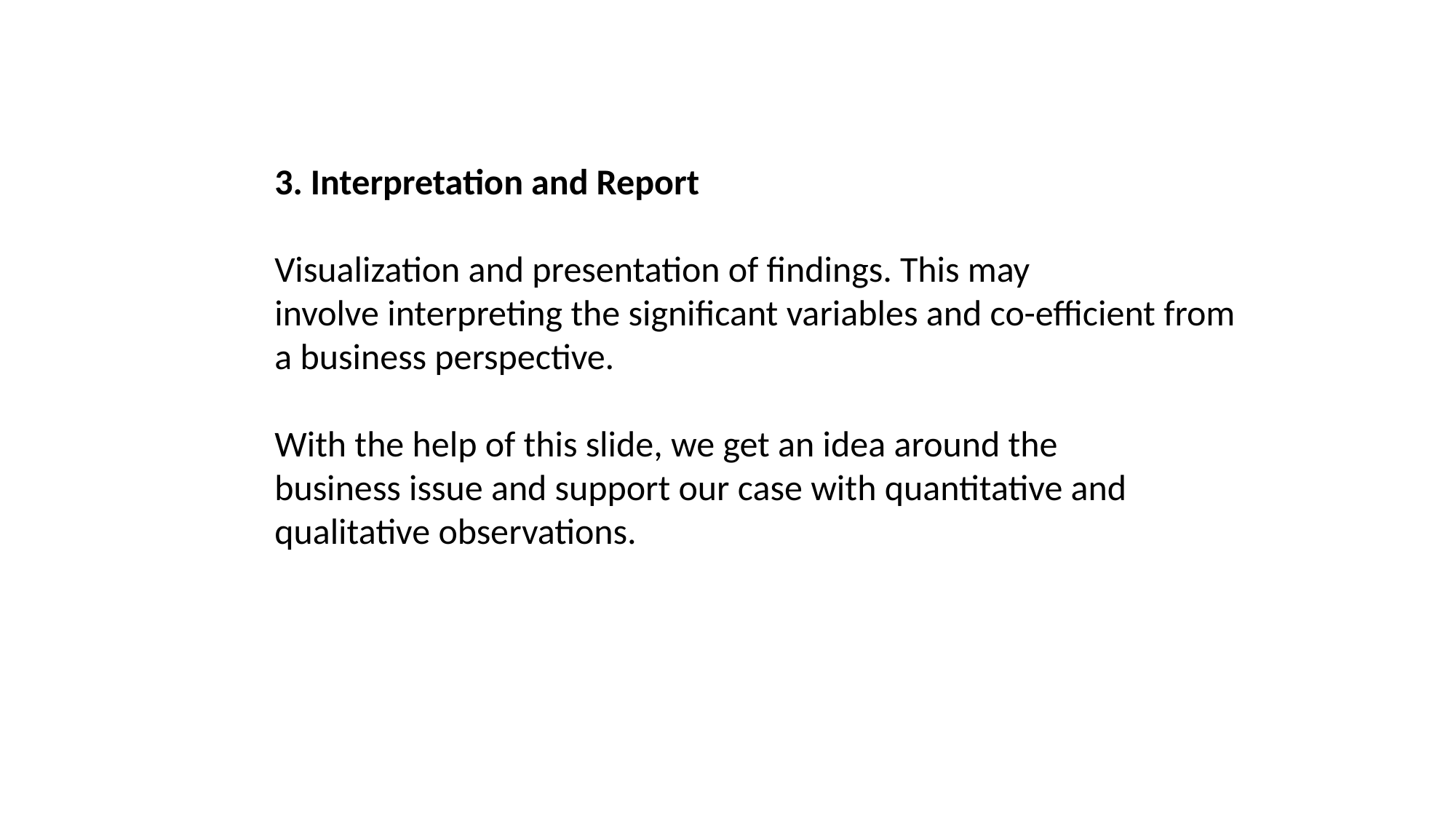

3. Interpretation and Report

Visualization and presentation of findings. This may
involve interpreting the significant variables and co-efficient from a business perspective.

With the help of this slide, we get an idea around the
business issue and support our case with quantitative and
qualitative observations.